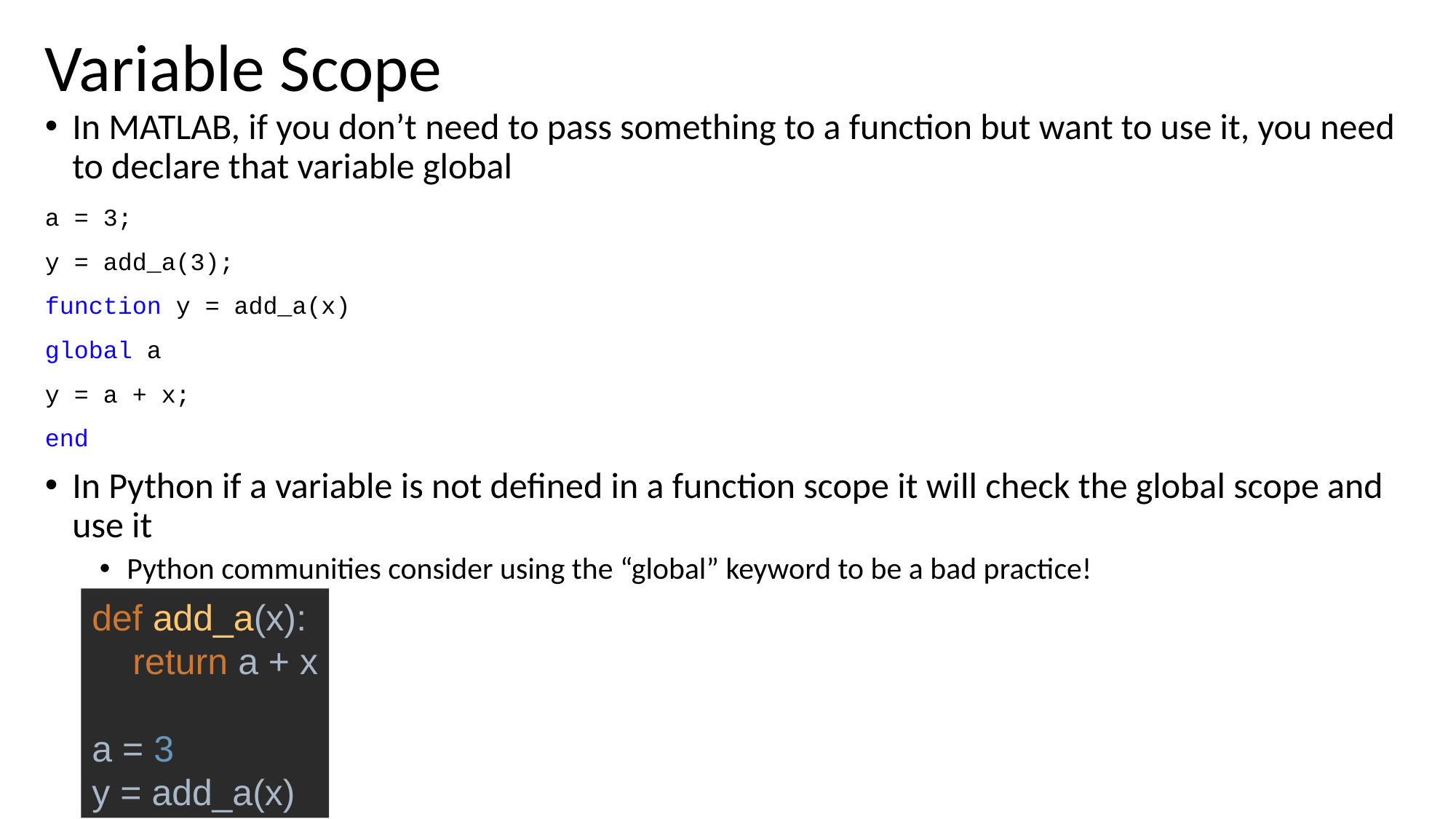

# Variable Scope
In MATLAB, if you don’t need to pass something to a function but want to use it, you need to declare that variable global
a = 3;
y = add_a(3);
function y = add_a(x)
global a
y = a + x;
end
In Python if a variable is not defined in a function scope it will check the global scope and use it
Python communities consider using the “global” keyword to be a bad practice!

def add_a(x):
    return a + x
a = 3
y = add_a(x)